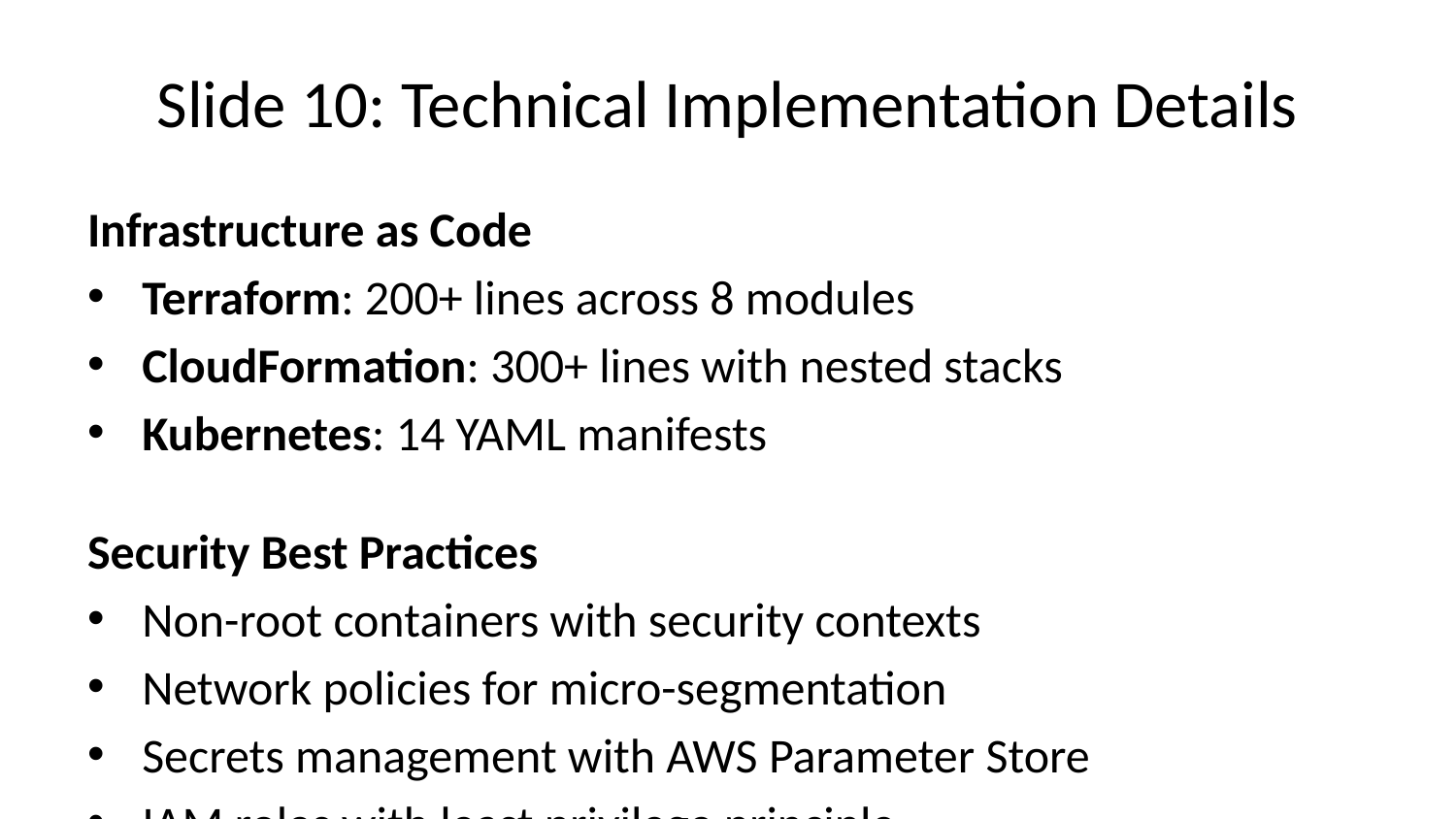

# Slide 10: Technical Implementation Details
Infrastructure as Code
Terraform: 200+ lines across 8 modules
CloudFormation: 300+ lines with nested stacks
Kubernetes: 14 YAML manifests
Security Best Practices
Non-root containers with security contexts
Network policies for micro-segmentation
Secrets management with AWS Parameter Store
IAM roles with least privilege principle
Performance Optimizations
Multi-stage Docker builds (image size reduction)
Container resource limits and requests
Database connection pooling
CDN integration for static assets